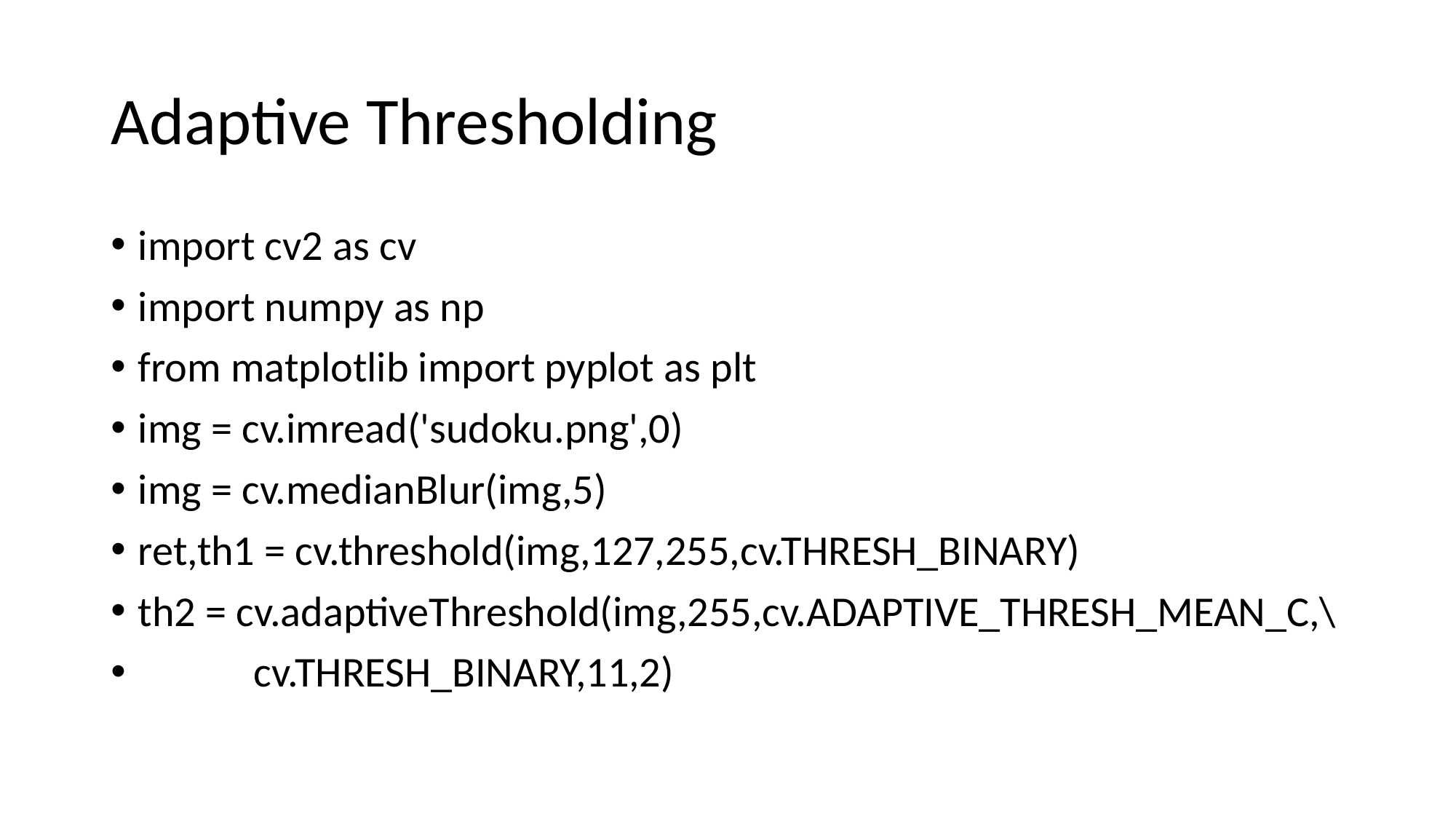

# Adaptive Thresholding
import cv2 as cv
import numpy as np
from matplotlib import pyplot as plt
img = cv.imread('sudoku.png',0)
img = cv.medianBlur(img,5)
ret,th1 = cv.threshold(img,127,255,cv.THRESH_BINARY)
th2 = cv.adaptiveThreshold(img,255,cv.ADAPTIVE_THRESH_MEAN_C,\
            cv.THRESH_BINARY,11,2)